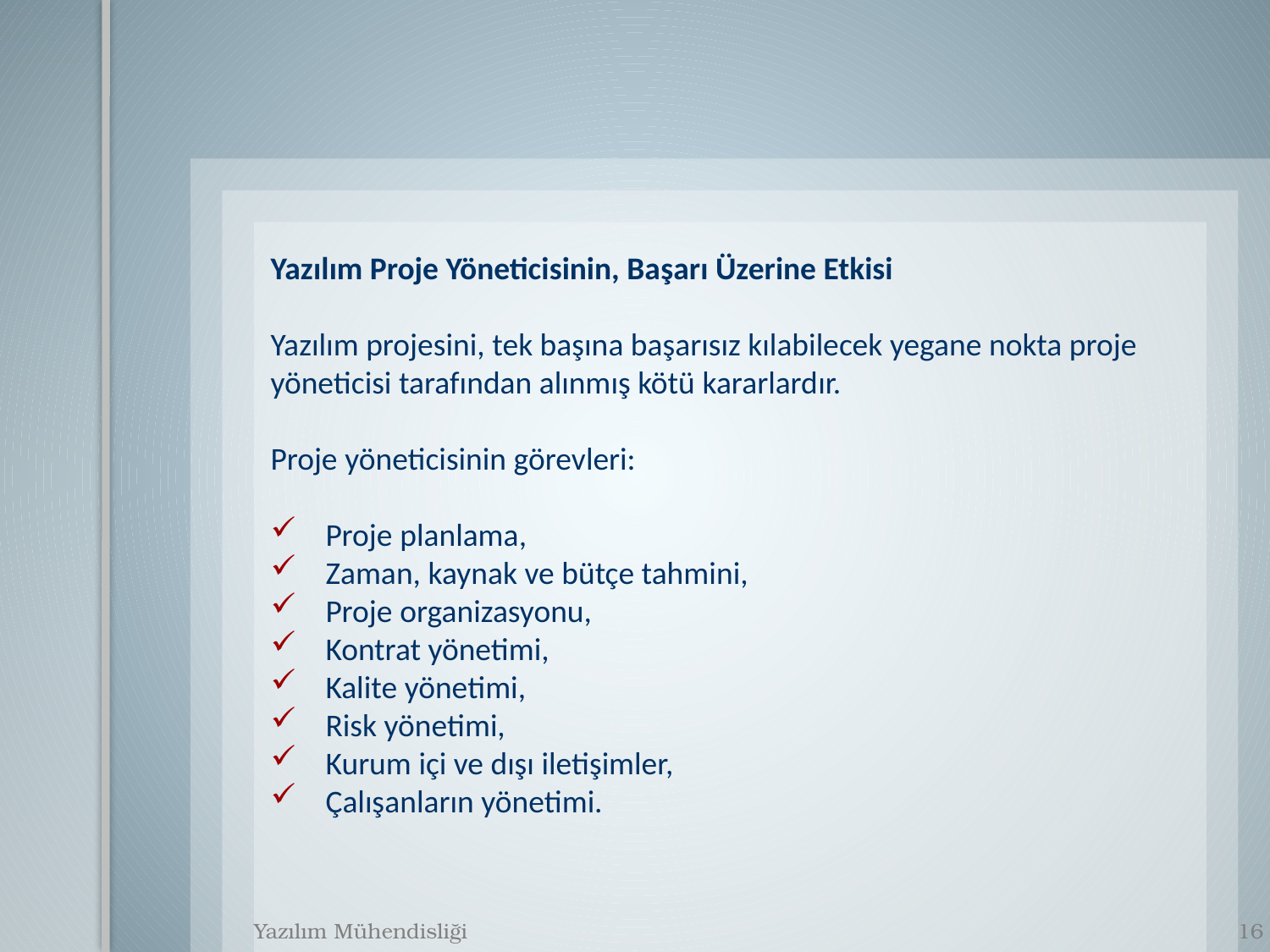

Yazılım Proje Yöneticisinin, Başarı Üzerine Etkisi

Yazılım projesini, tek başına başarısız kılabilecek yegane nokta proje yöneticisi tarafından alınmış kötü kararlardır.

Proje yöneticisinin görevleri:

    Proje planlama,
    Zaman, kaynak ve bütçe tahmini,
    Proje organizasyonu,
    Kontrat yönetimi,
    Kalite yönetimi,
    Risk yönetimi,
    Kurum içi ve dışı iletişimler,
    Çalışanların yönetimi.
Yazılım Mühendisliği
16